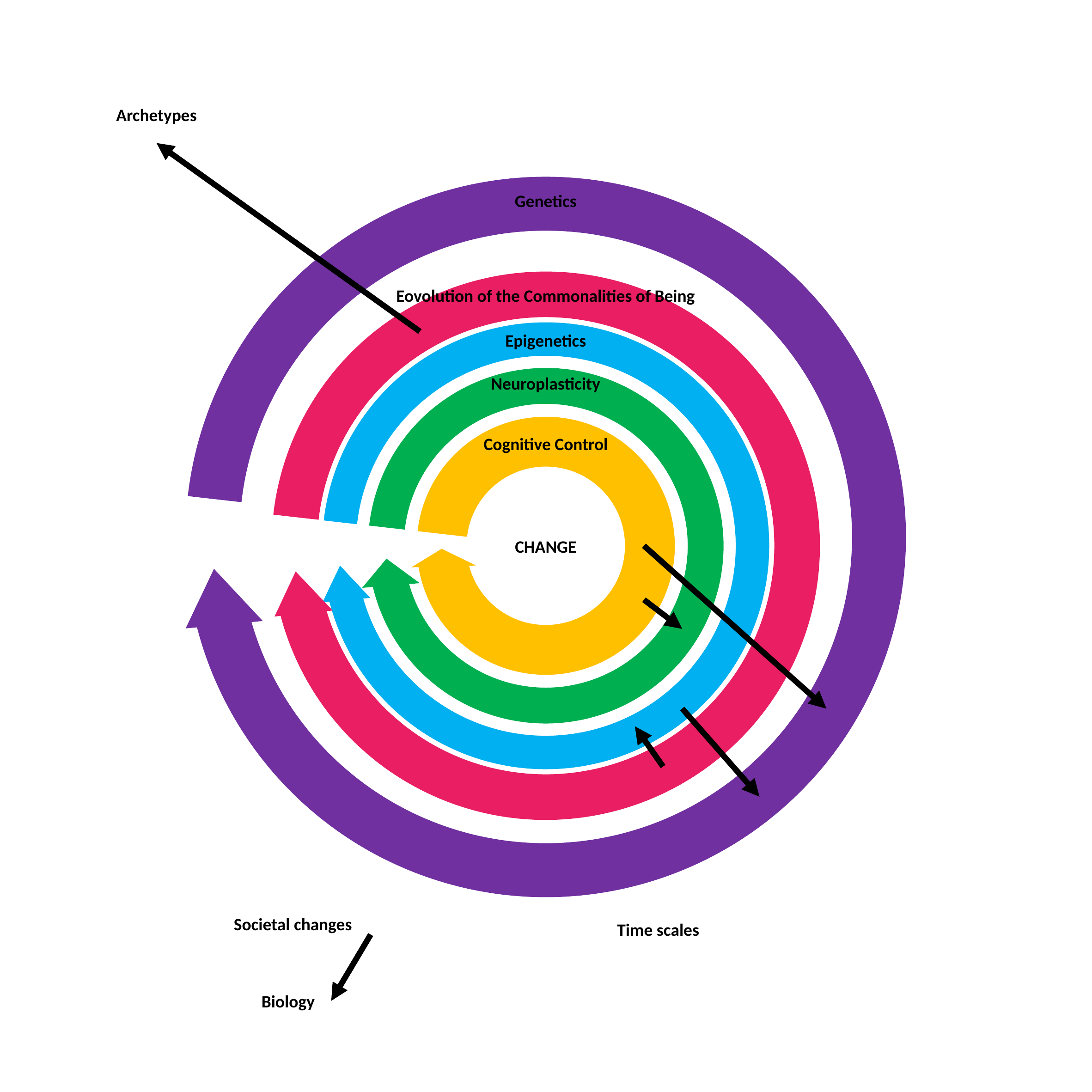

Archetypes
Genetics

Eovolution of the Commonalities of Being

Epigenetics

Neuroplasticity

Cognitive Control

CHANGE
Societal changes
Time scales
Biology